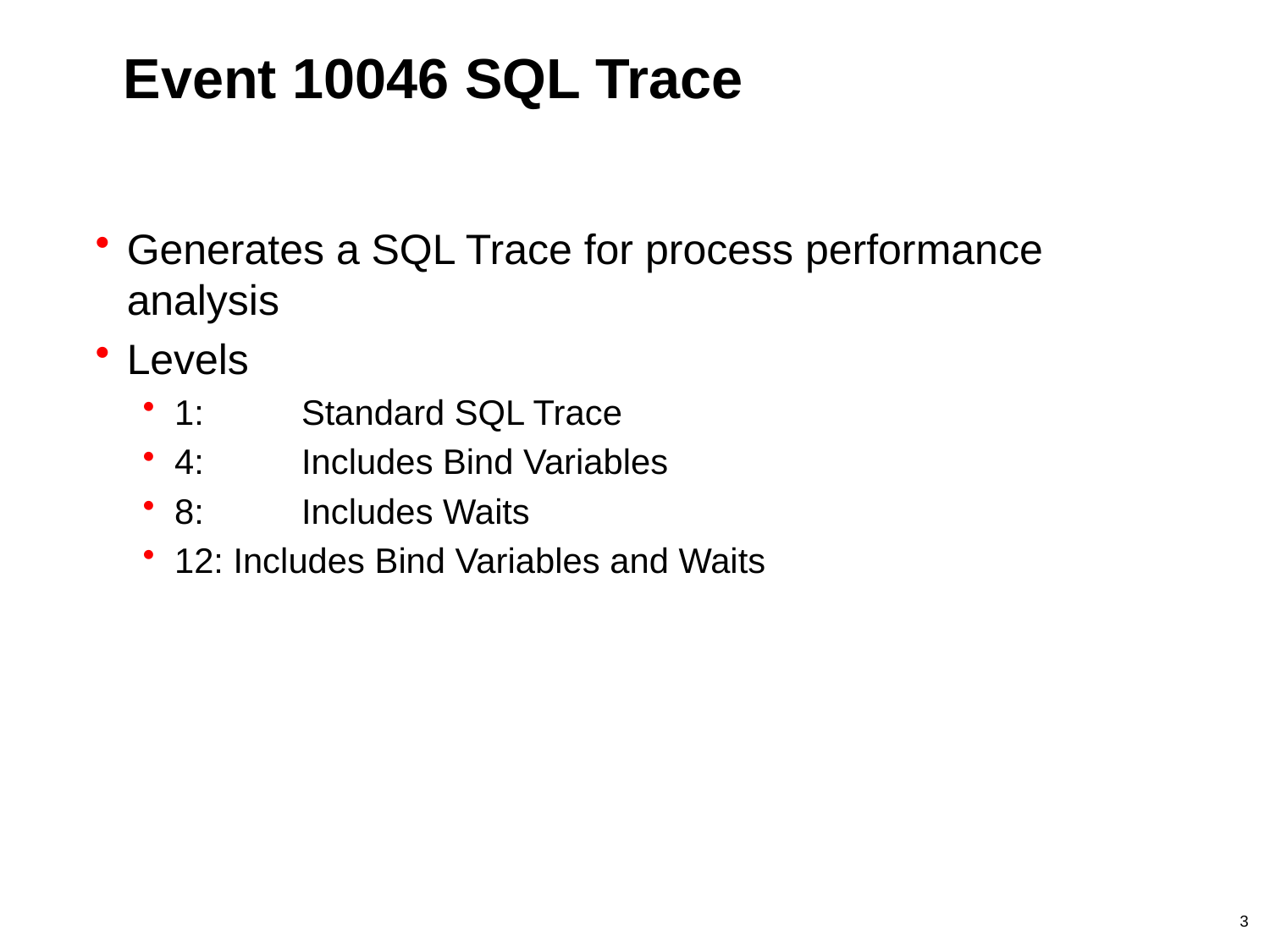

# Event 10046 SQL Trace
Generates a SQL Trace for process performance analysis
Levels
1: 	Standard SQL Trace
4: 	Includes Bind Variables
8: 	Includes Waits
12: Includes Bind Variables and Waits
3